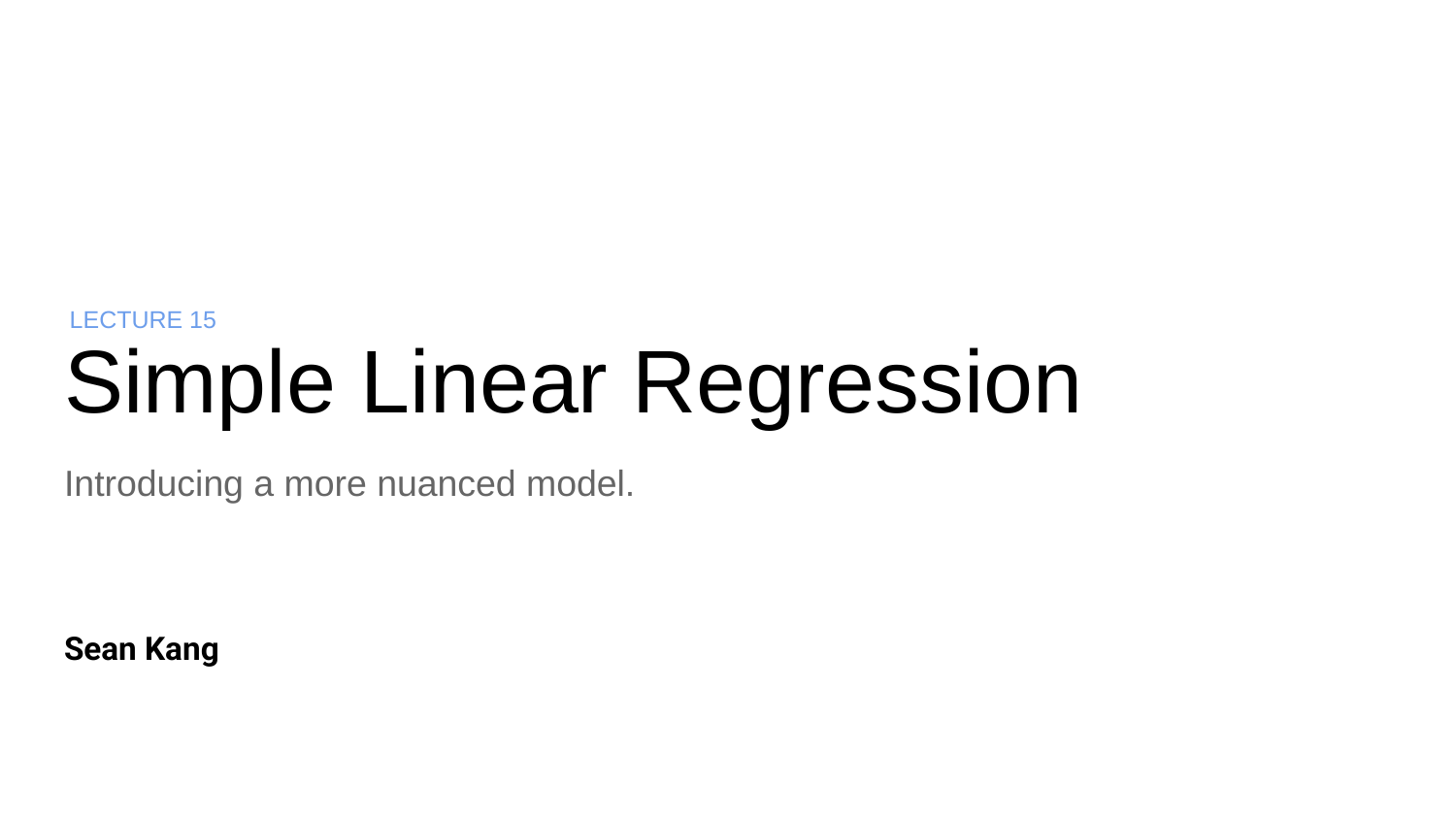

# Simple Linear Regression
LECTURE 15
Introducing a more nuanced model.
Sean Kang